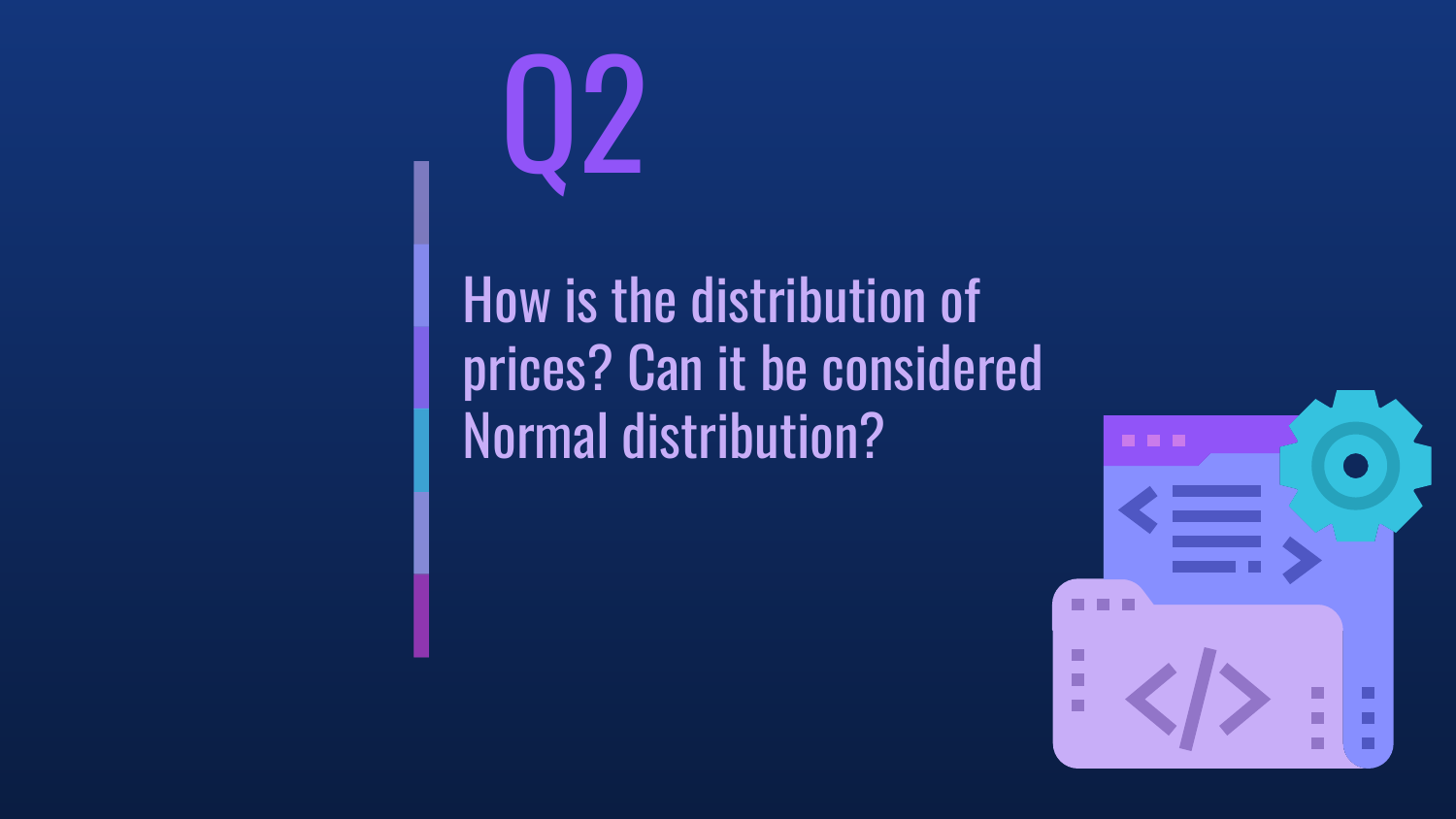

# Q2
How is the distribution of prices? Can it be considered Normal distribution?